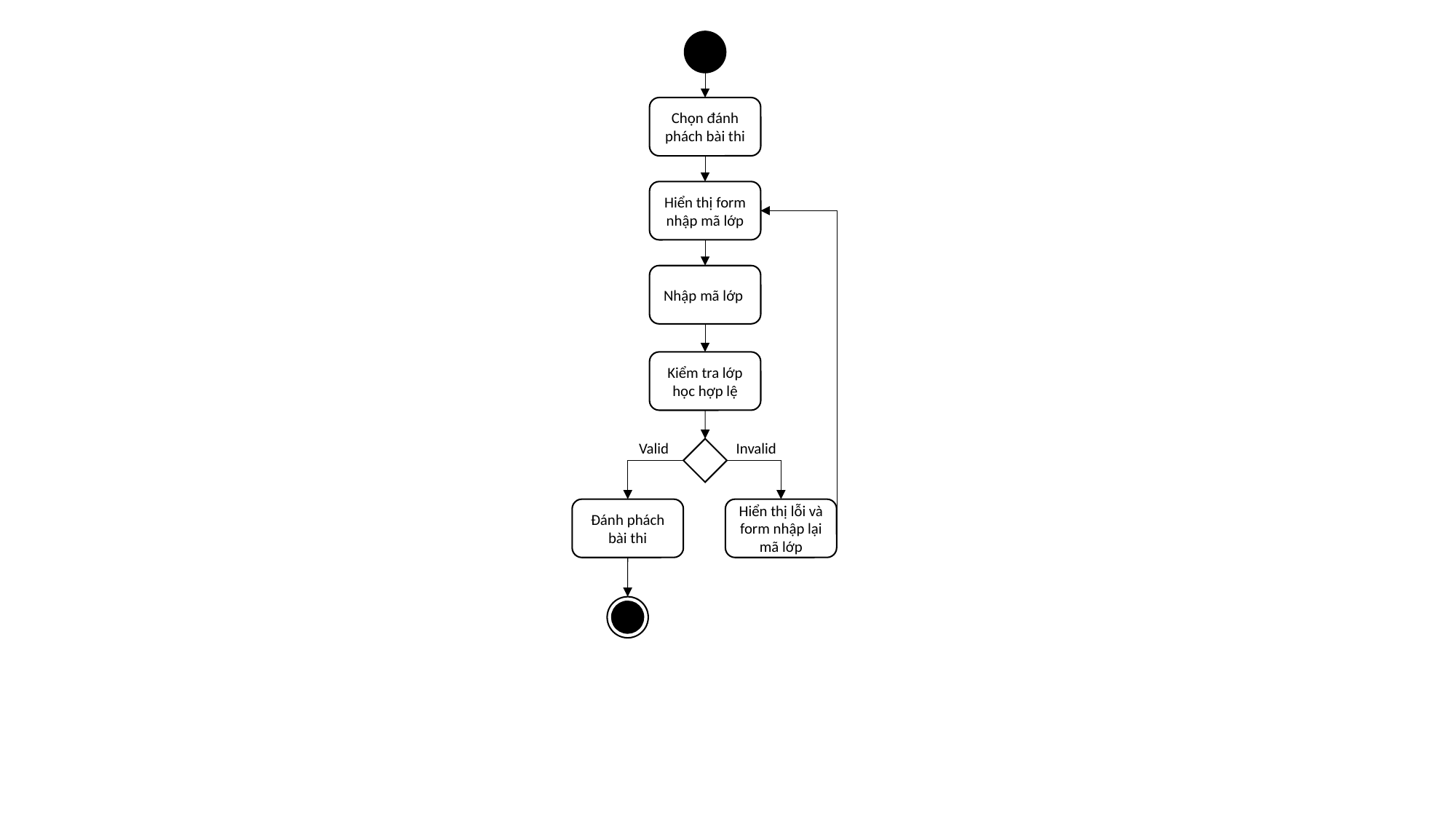

Chọn đánh phách bài thi
Hiển thị form nhập mã lớp
Nhập mã lớp
Kiểm tra lớp học hợp lệ
Invalid
Valid

Đánh phách bài thi
Hiển thị lỗi và form nhập lại mã lớp